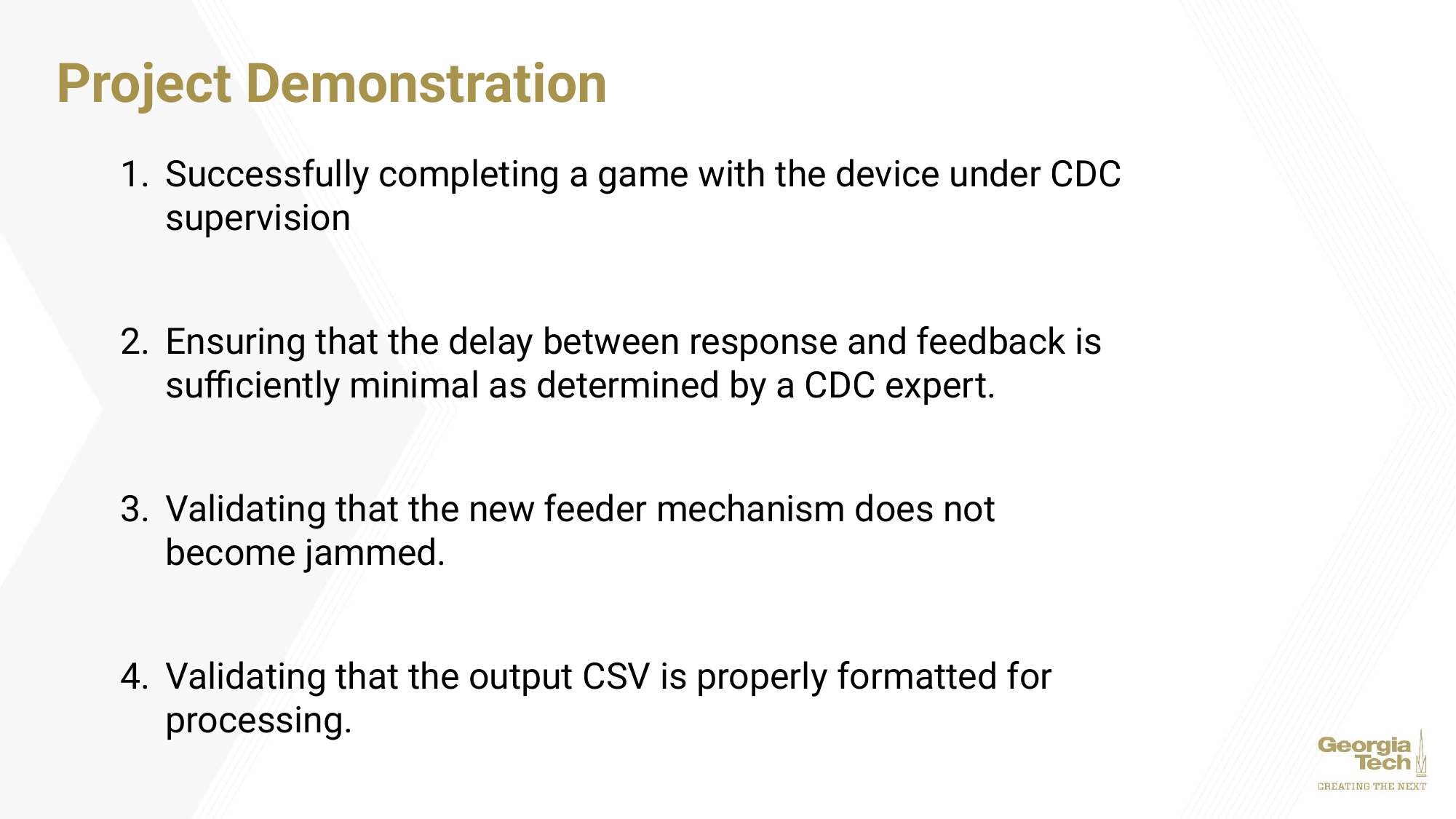

# Project Demonstration
Successfully completing a game with the device under CDC supervision

Ensuring that the delay between response and feedback is sufficiently minimal as determined by a CDC expert.

Validating that the new feeder mechanism does not become jammed.

Validating that the output CSV is properly formatted for processing.